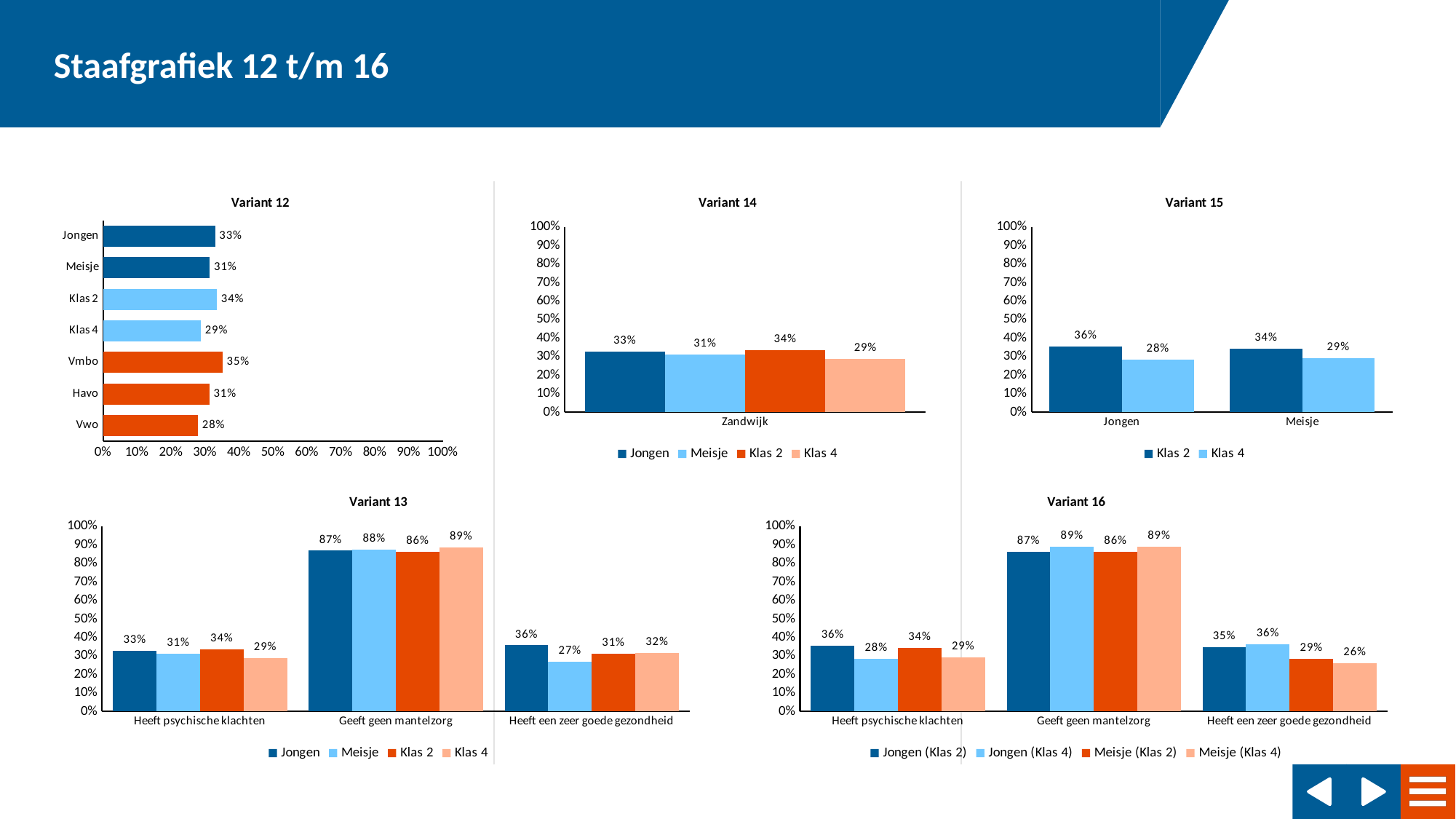

### Chart: Variant 12

| Category | MBOKK3S32 | KLAS | GENDER |
|---|---|---|---|
| Vwo | 0.2792706 | None | None |
| Havo | 0.3127372 | None | None |
| Vmbo | 0.3515601 | None | None |
| Klas 4 | None | 0.2875855 | None |
| Klas 2 | None | 0.3350167 | None |
| Meisje | None | None | 0.3138866 |
| Jongen | None | None | 0.3294372 |

### Chart: Variant 14

| Category | Jongen | Meisje | Klas 2 | Klas 4 |
|---|---|---|---|---|
| Zandwijk | 0.3294372 | 0.3138866 | 0.3350167 | 0.2875855 |

### Chart: Variant 15

| Category | Klas 2 | Klas 4 |
|---|---|---|
| Jongen | 0.3555708 | 0.2846438 |
| Meisje | 0.3424407 | 0.2922033 |

### Chart: Variant 13

| Category | Jongen | Meisje | Klas 2 | Klas 4 |
|---|---|---|---|---|
| Heeft psychische klachten | 0.3294372 | 0.3138866 | 0.3350167 | 0.2875855 |
| Geeft geen mantelzorg | 0.8691535 | 0.8763111 | 0.8639709 | 0.8883421 |
| Heeft een zeer goede gezondheid | 0.3575902 | 0.2703931 | 0.3129731 | 0.3154113 |

### Chart: Variant 16

| Category | Jongen (Klas 2) | Jongen (Klas 4) | Meisje (Klas 2) | Meisje (Klas 4) |
|---|---|---|---|---|
| Heeft psychische klachten | 0.3555708 | 0.2846438 | 0.3424407 | 0.2922033 |
| Geeft geen mantelzorg | 0.8651336 | 0.8917145 | 0.8644493 | 0.8895152 |
| Heeft een zeer goede gezondheid | 0.3482791 | 0.3643363 | 0.285689 | 0.2617868 |